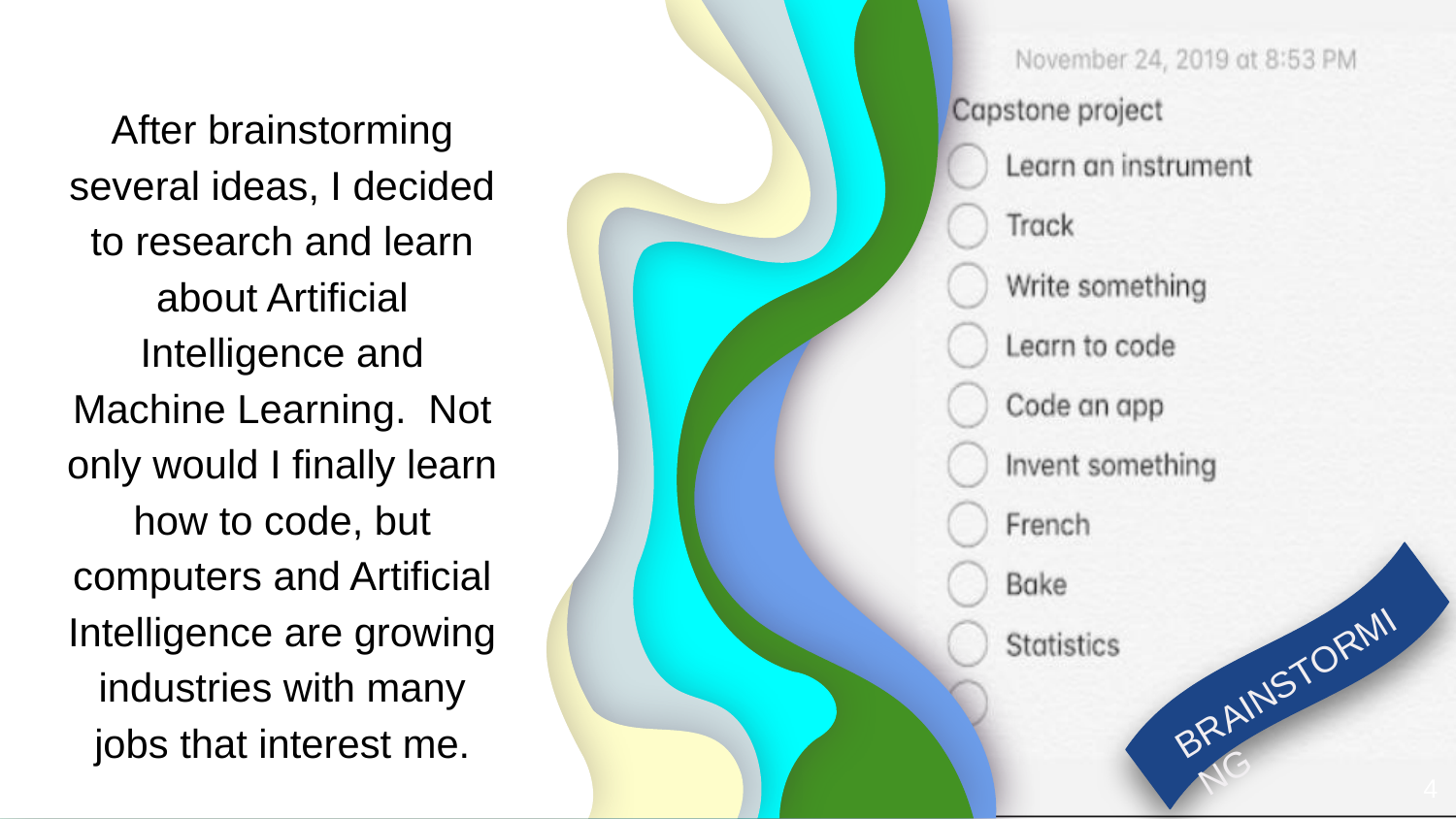

After brainstorming several ideas, I decided to research and learn about Artificial Intelligence and Machine Learning.  Not only would I finally learn how to code, but computers and Artificial Intelligence are growing industries with many jobs that interest me.

BRAINSTORMING
4